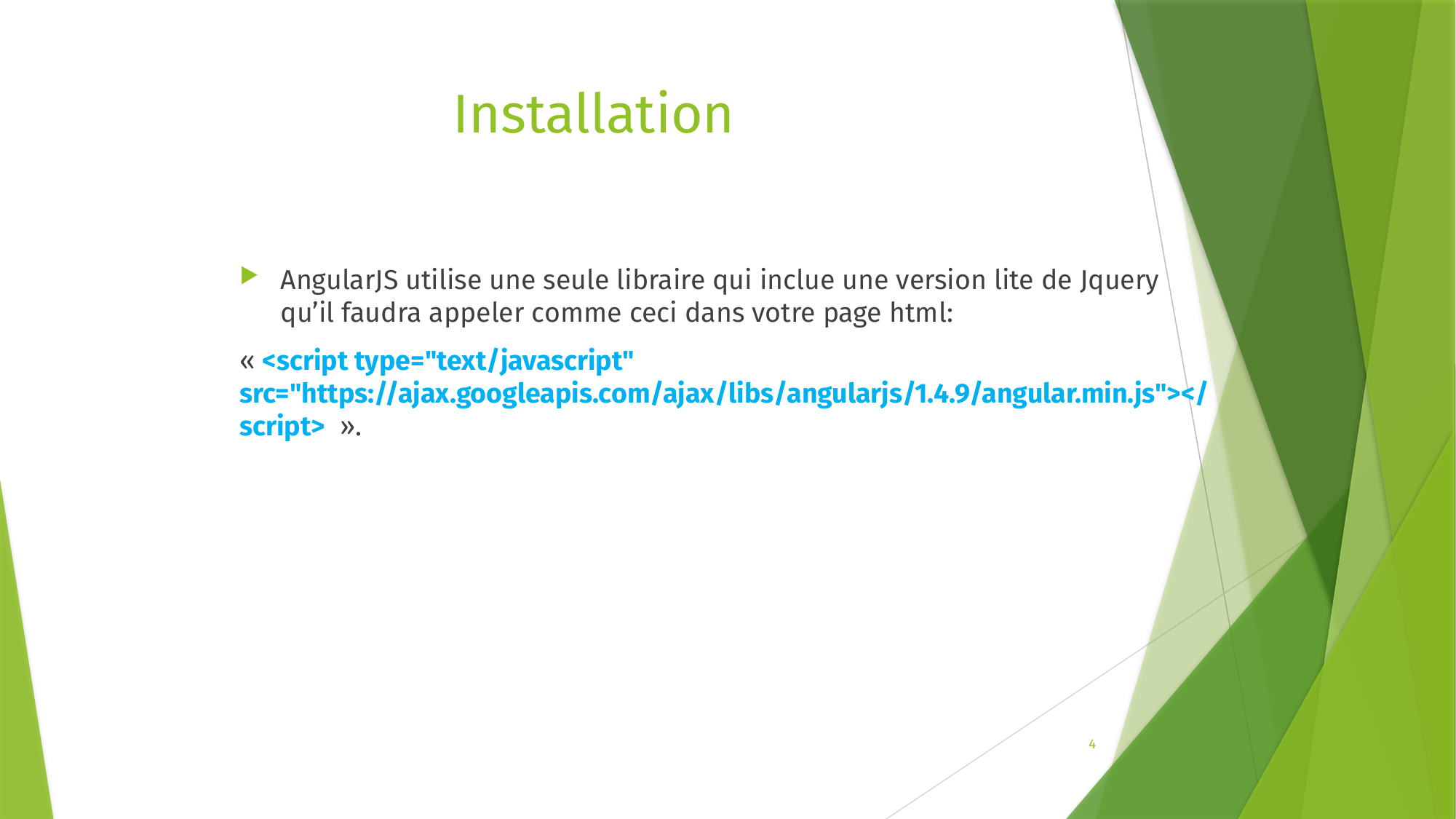

# Installation
AngularJS utilise une seule libraire qui inclue une version lite de Jquery qu’il faudra appeler comme ceci dans votre page html:
« <script type="text/javascript" src="https://ajax.googleapis.com/ajax/libs/angularjs/1.4.9/angular.min.js"></script>  ».
4